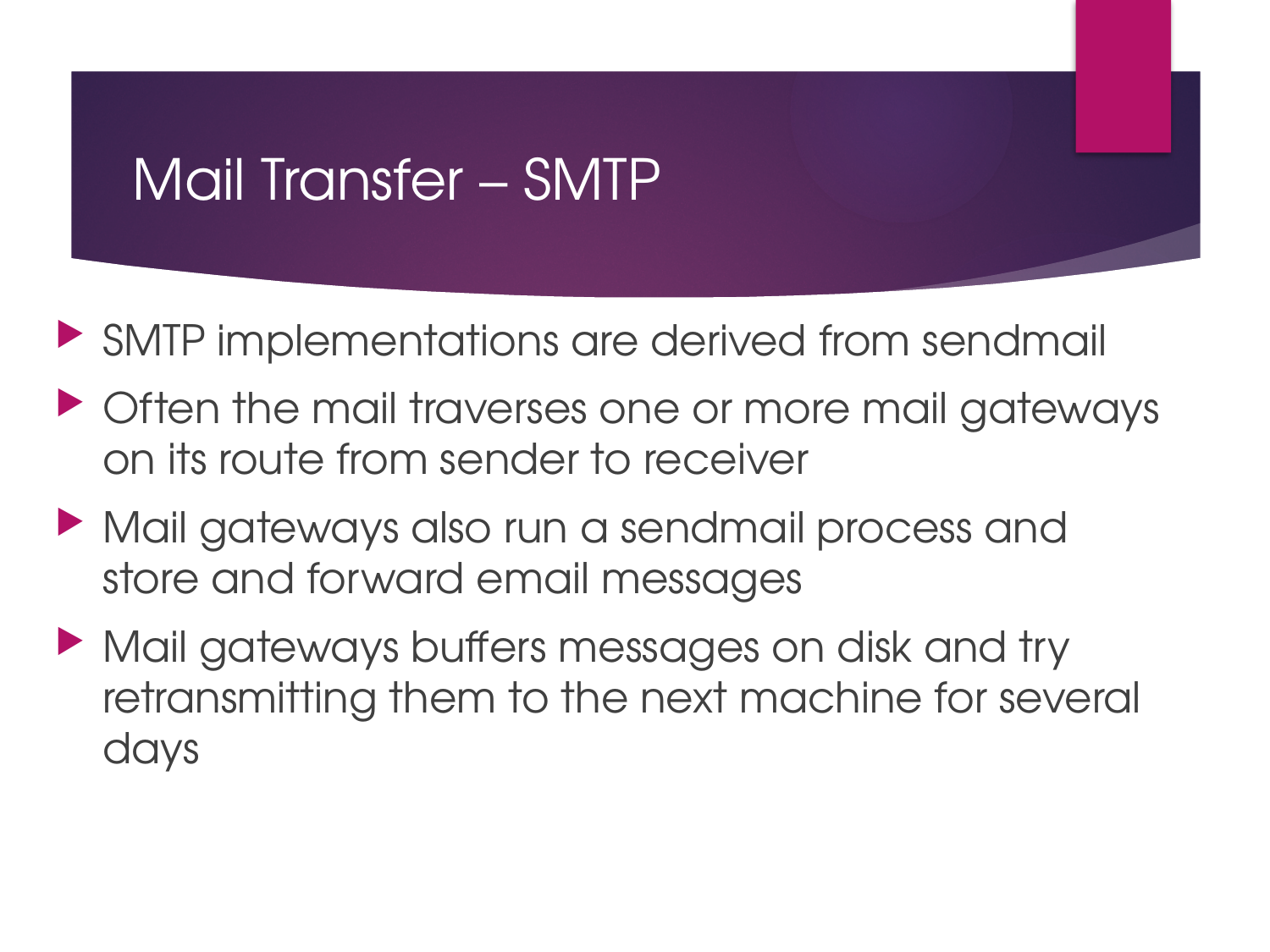

# Mail Transfer – SMTP
SMTP implementations are derived from sendmail
Often the mail traverses one or more mail gateways on its route from sender to receiver
Mail gateways also run a sendmail process and store and forward email messages
Mail gateways buffers messages on disk and try retransmitting them to the next machine for several days